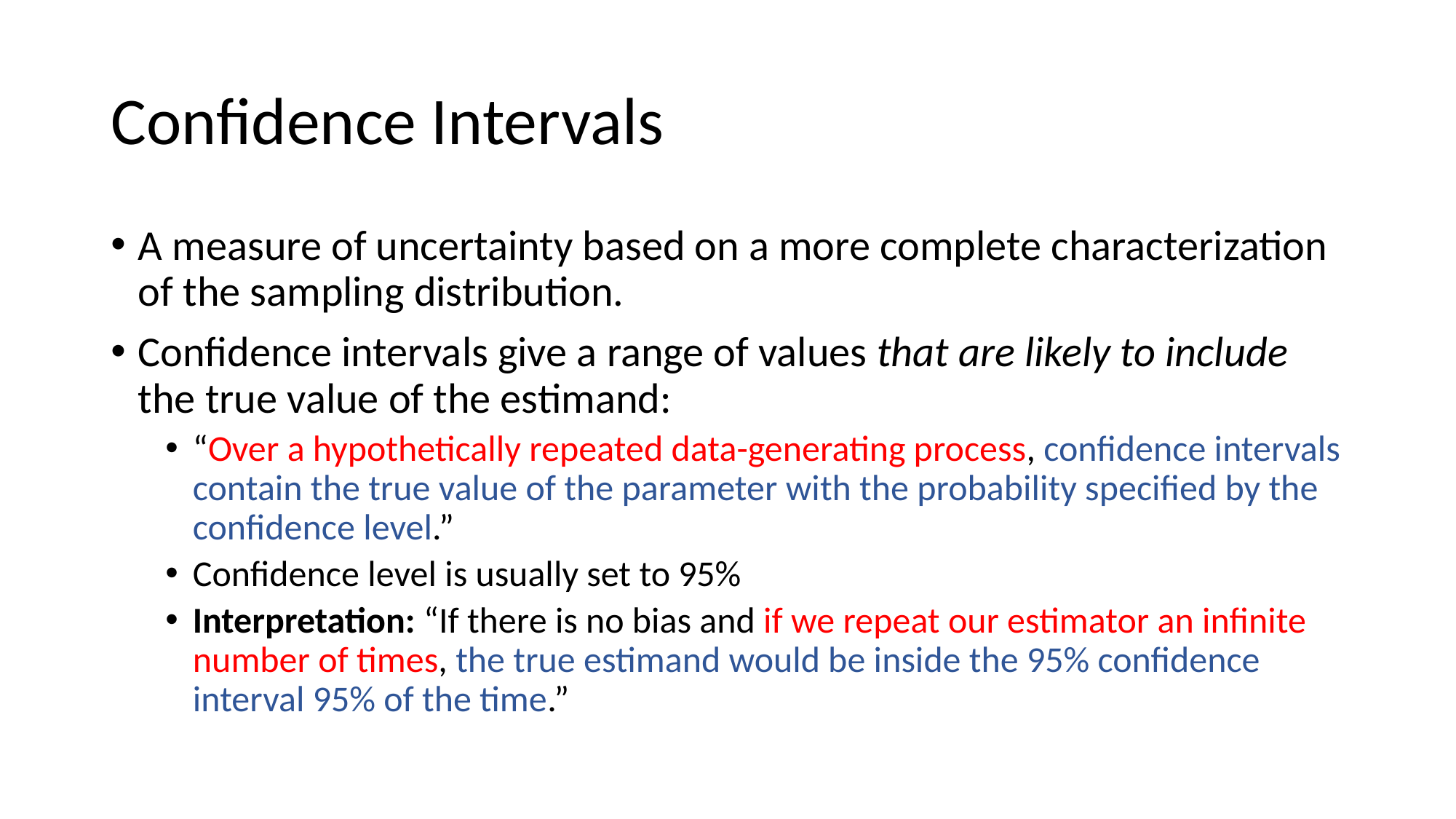

# Confidence Intervals
A measure of uncertainty based on a more complete characterization of the sampling distribution.
Confidence intervals give a range of values that are likely to include the true value of the estimand:
“Over a hypothetically repeated data-generating process, confidence intervals contain the true value of the parameter with the probability specified by the confidence level.”
Confidence level is usually set to 95%
Interpretation: “If there is no bias and if we repeat our estimator an infinite number of times, the true estimand would be inside the 95% confidence interval 95% of the time.”